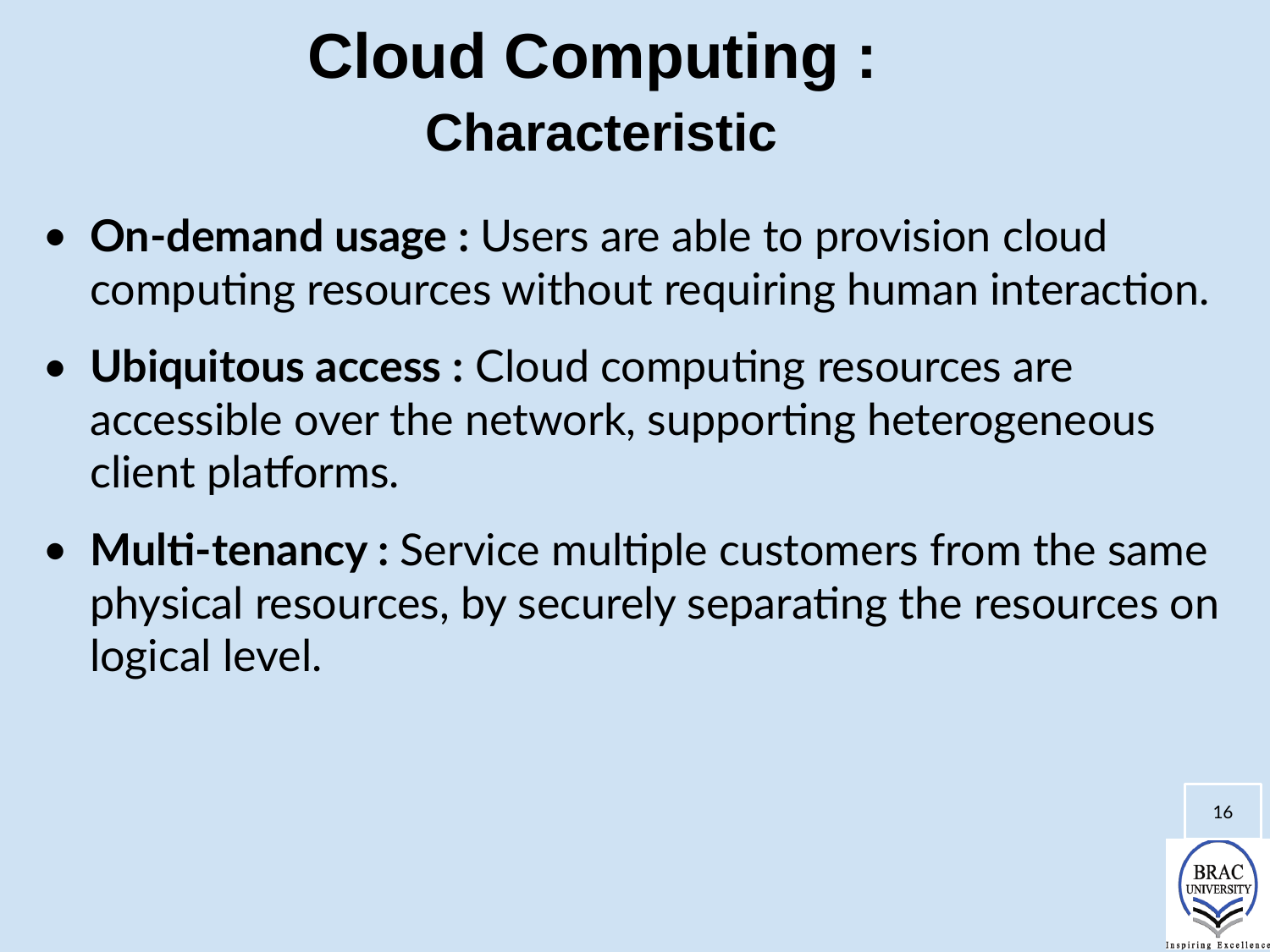

# Cloud Computing : Characteristic
On-demand usage : Users are able to provision cloud computing resources without requiring human interaction.
Ubiquitous access : Cloud computing resources are accessible over the network, supporting heterogeneous client platforms.
Multi-tenancy : Service multiple customers from the same physical resources, by securely separating the resources on logical level.

16